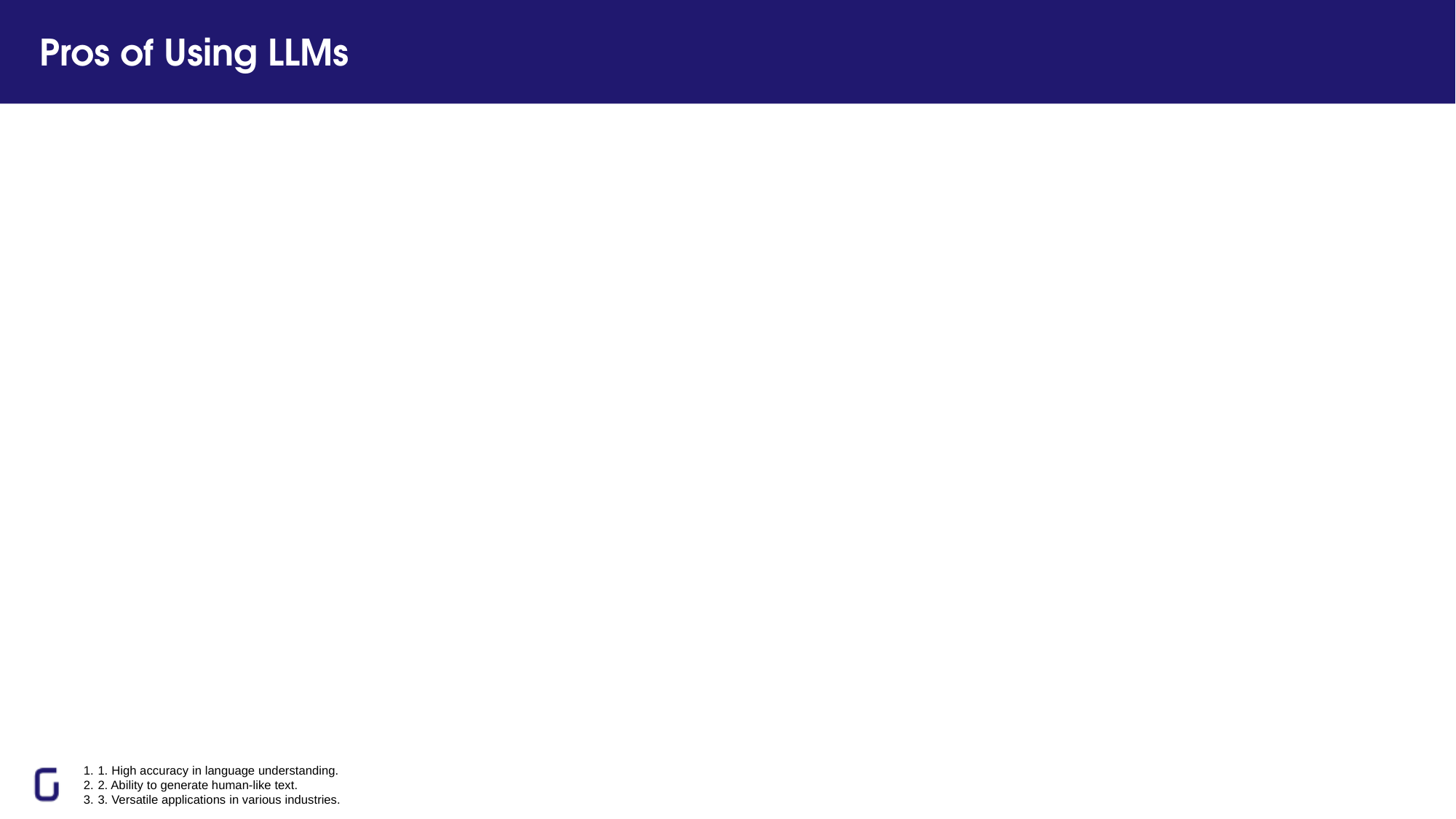

# Pros of Using LLMs
1. High accuracy in language understanding.
2. Ability to generate human-like text.
3. Versatile applications in various industries.